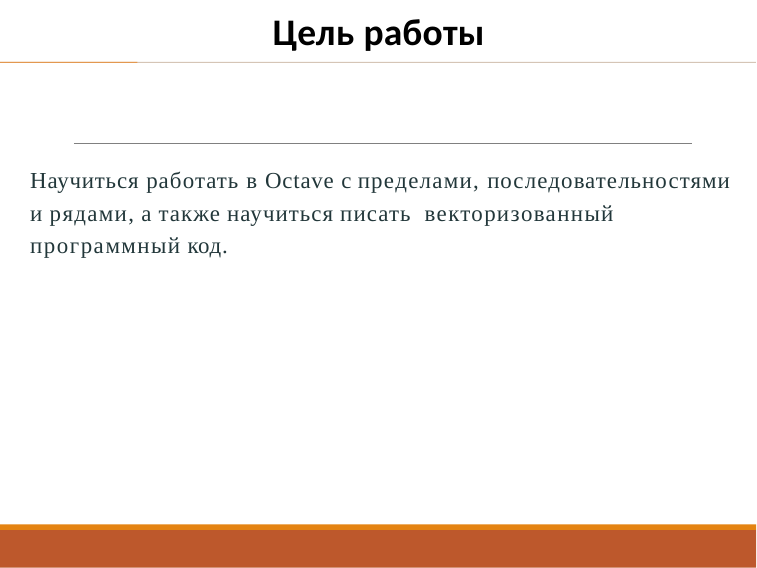

Цель работы

Научиться работать в Octave с пределами, последовательностями и рядами, а также научиться писать  векторизованный программный код.